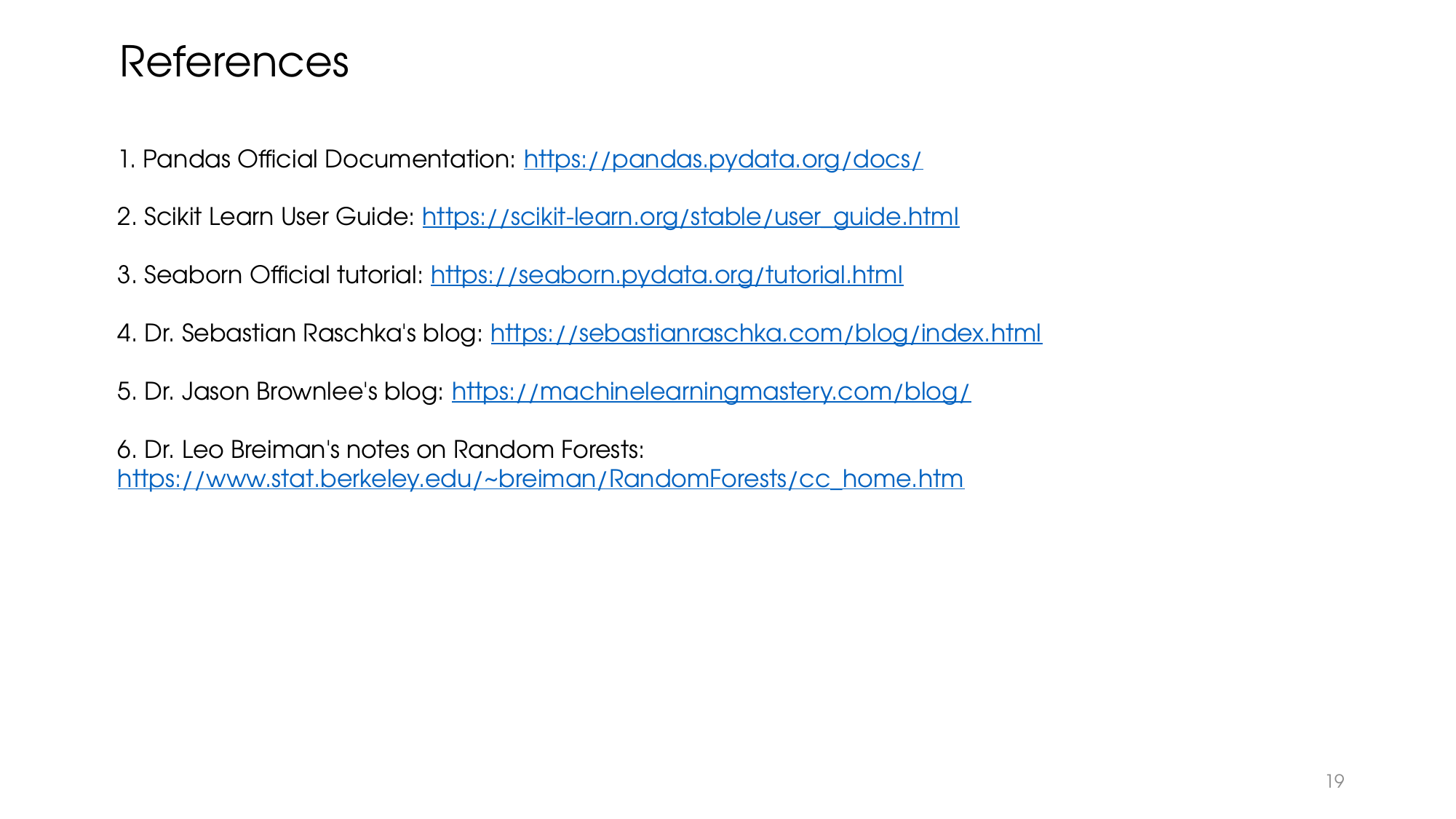

# References
1. Pandas Official Documentation: https://pandas.pydata.org/docs/

2. Scikit Learn User Guide: https://scikit-learn.org/stable/user_guide.html

3. Seaborn Official tutorial: https://seaborn.pydata.org/tutorial.html

4. Dr. Sebastian Raschka's blog: https://sebastianraschka.com/blog/index.html

5. Dr. Jason Brownlee's blog: https://machinelearningmastery.com/blog/

6. Dr. Leo Breiman's notes on Random Forests:  https://www.stat.berkeley.edu/~breiman/RandomForests/cc_home.htm

19